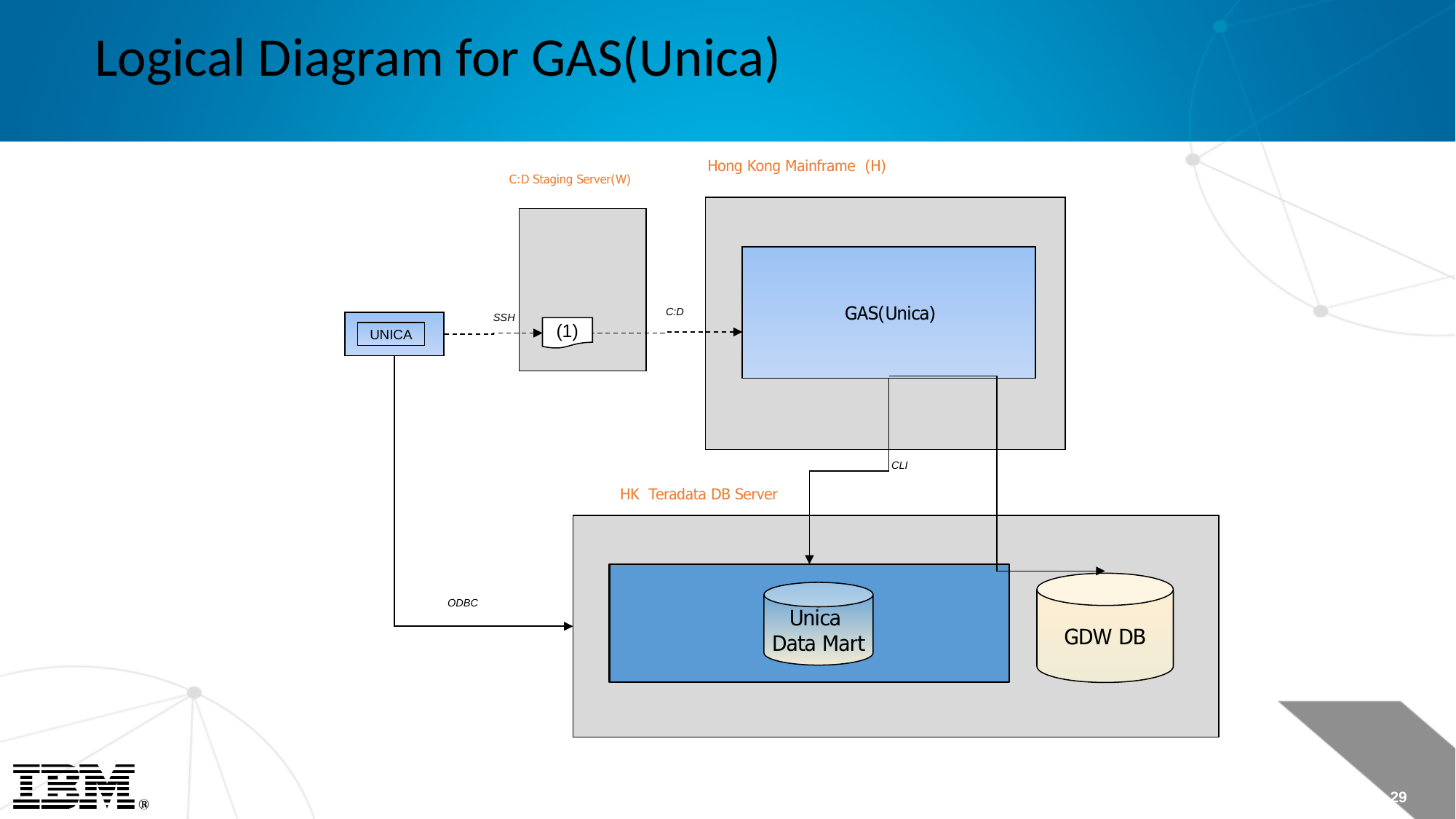

# Logical Diagram for GAS(Unica)
Hong Kong Mainframe  (H)
C:D Staging Server(W)

 GAS(Unica)
C:D
SSH

UNICA
(1)

CLI
HK  Teradata DB Server

GDW DB
Unica
Data Mart
ODBC
Page 29